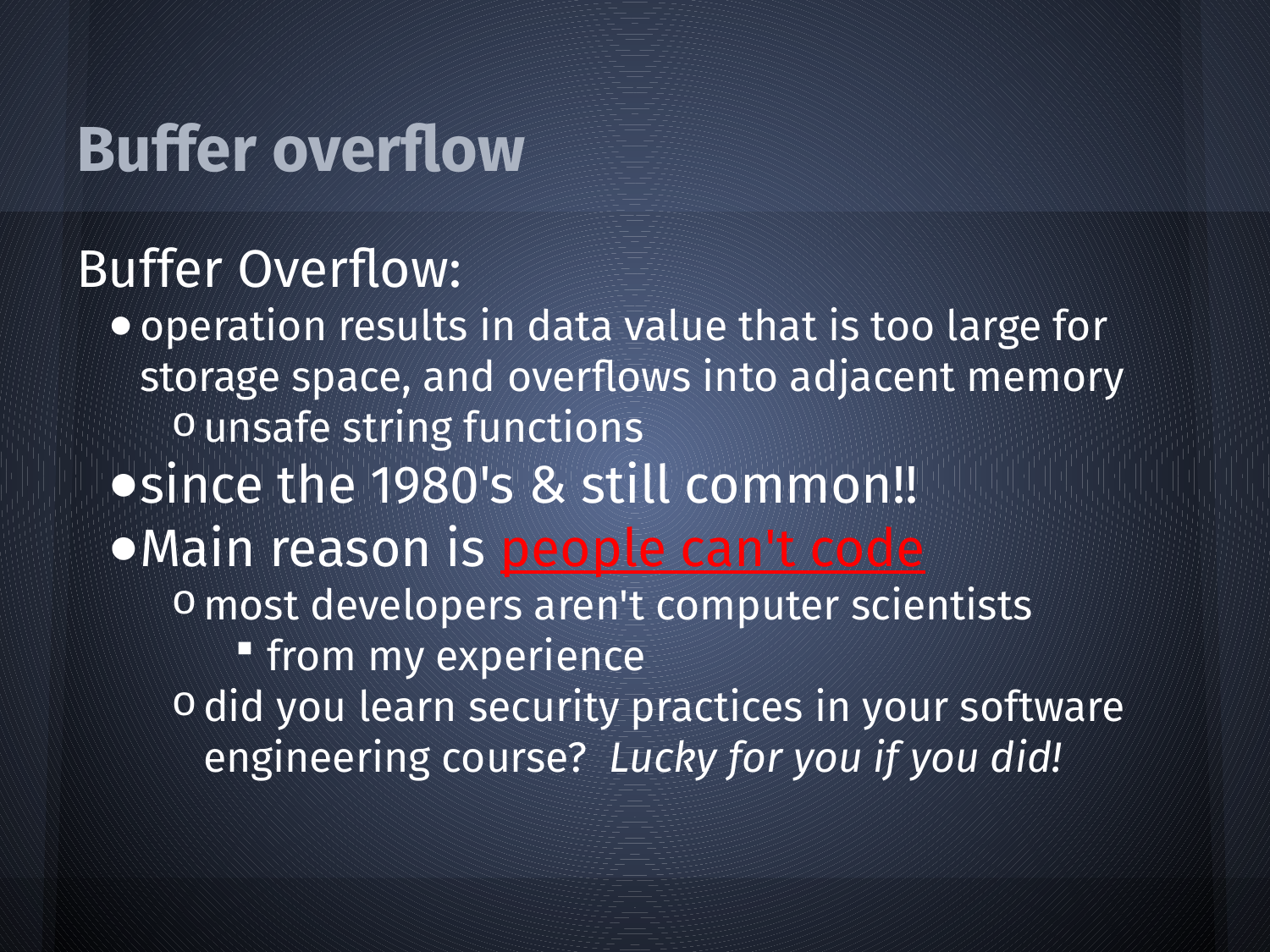

# Buffer overflow
Buffer Overflow:
operation results in data value that is too large for storage space, and overflows into adjacent memory
unsafe string functions
since the 1980's & still common!!
Main reason is people can't code
most developers aren't computer scientists
from my experience
did you learn security practices in your software engineering course?  Lucky for you if you did!